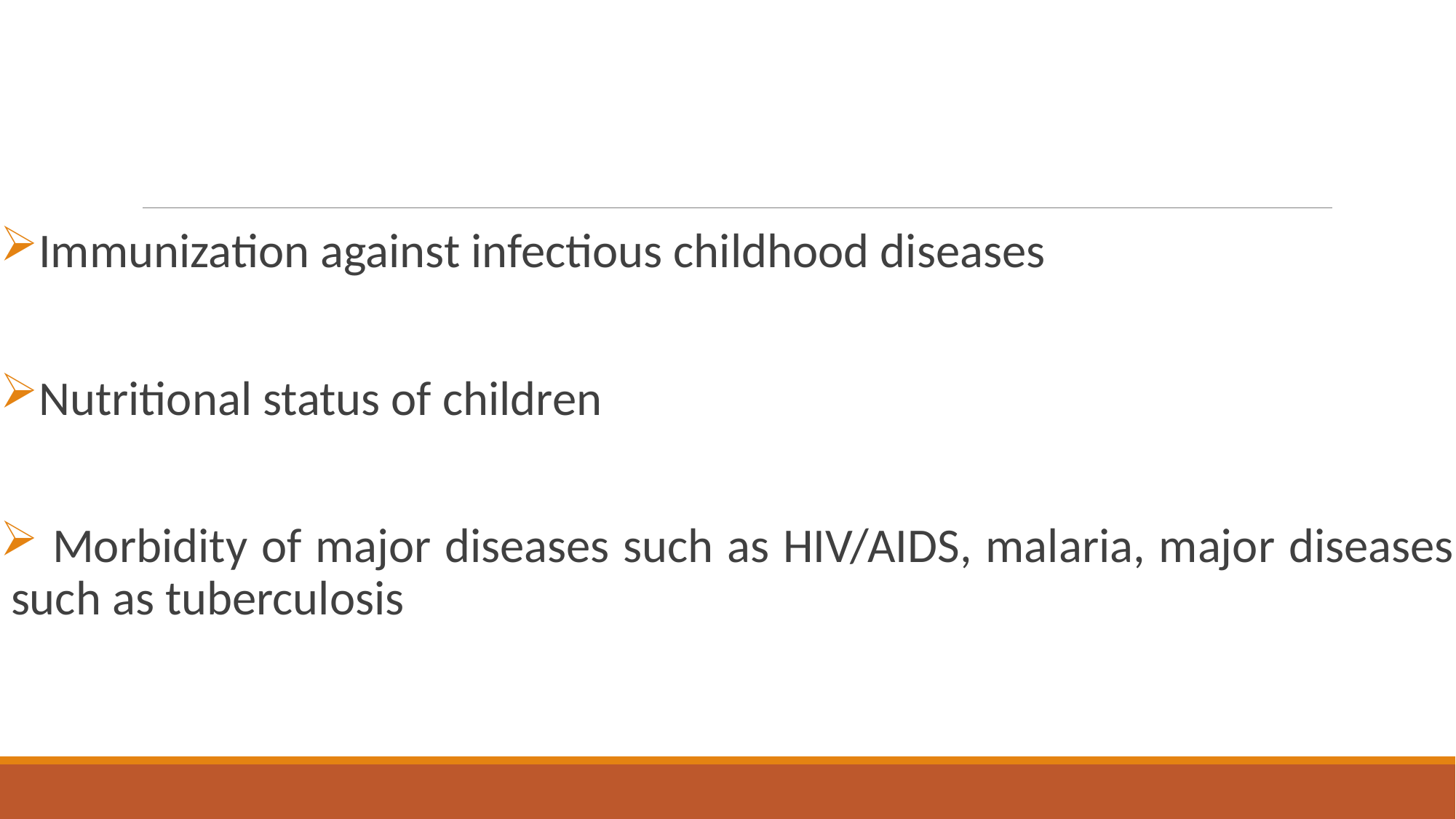

#
Immunization against infectious childhood diseases

Nutritional status of children

 Morbidity of major diseases such as HIV/AIDS, malaria, major diseases such as tuberculosis